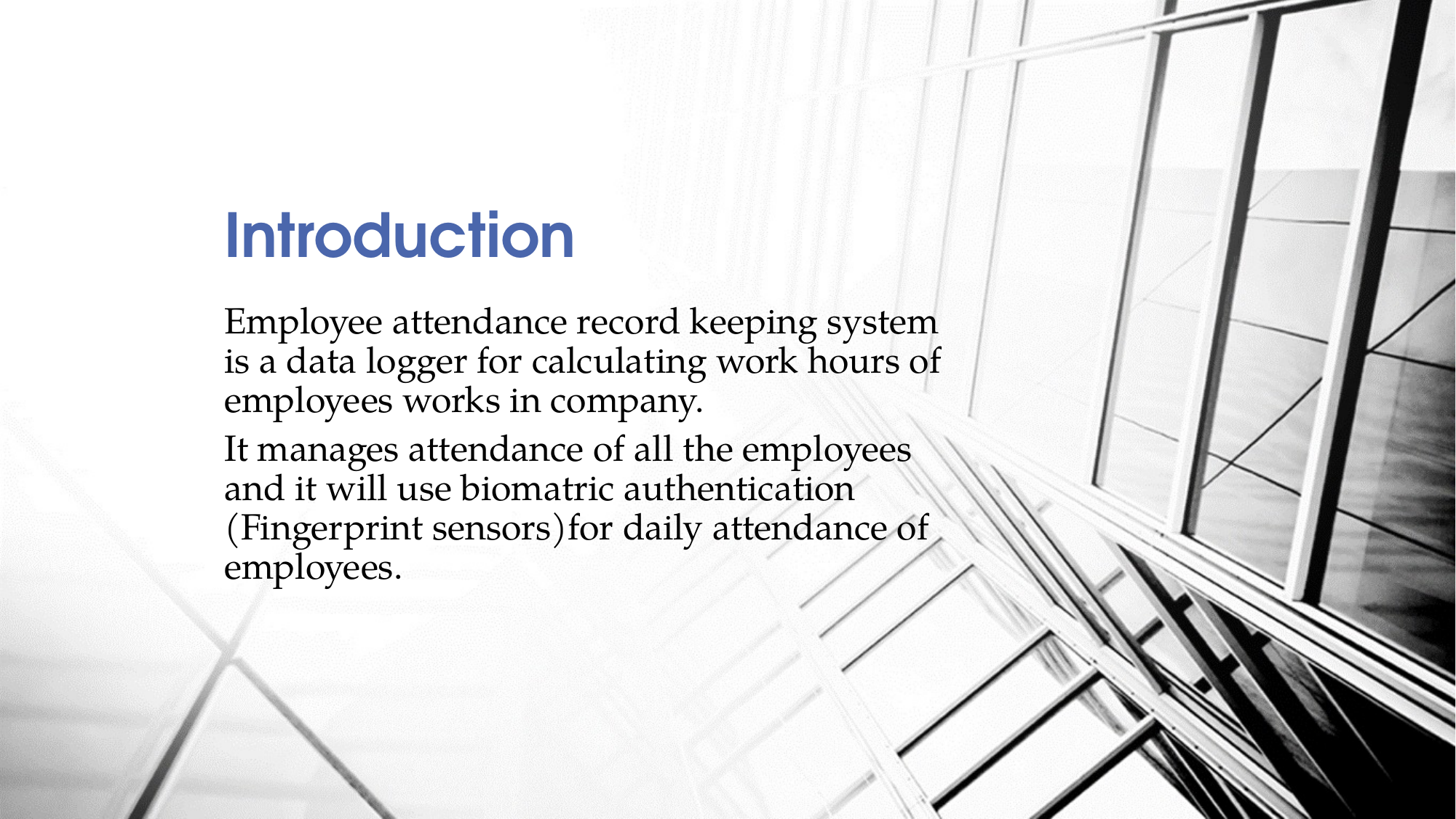

# Introduction
Employee attendance record keeping system is a data logger for calculating work hours of employees works in company.
It manages attendance of all the employees and it will use biomatric authentication (Fingerprint sensors)for daily attendance of employees.